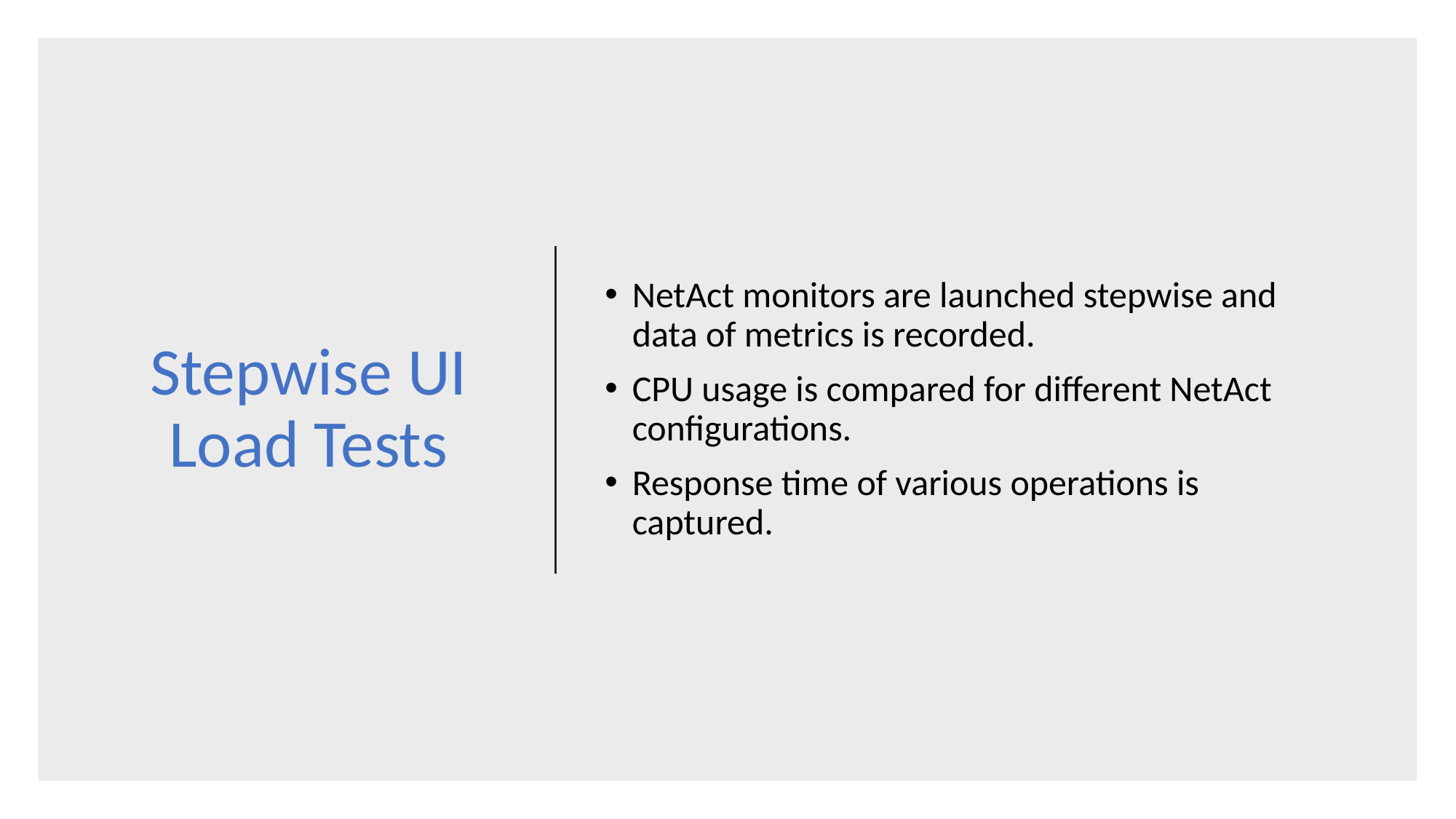

# Stepwise UI Load Tests
NetAct monitors are launched stepwise and data of metrics is recorded.
CPU usage is compared for different NetAct configurations.
Response time of various operations is captured.